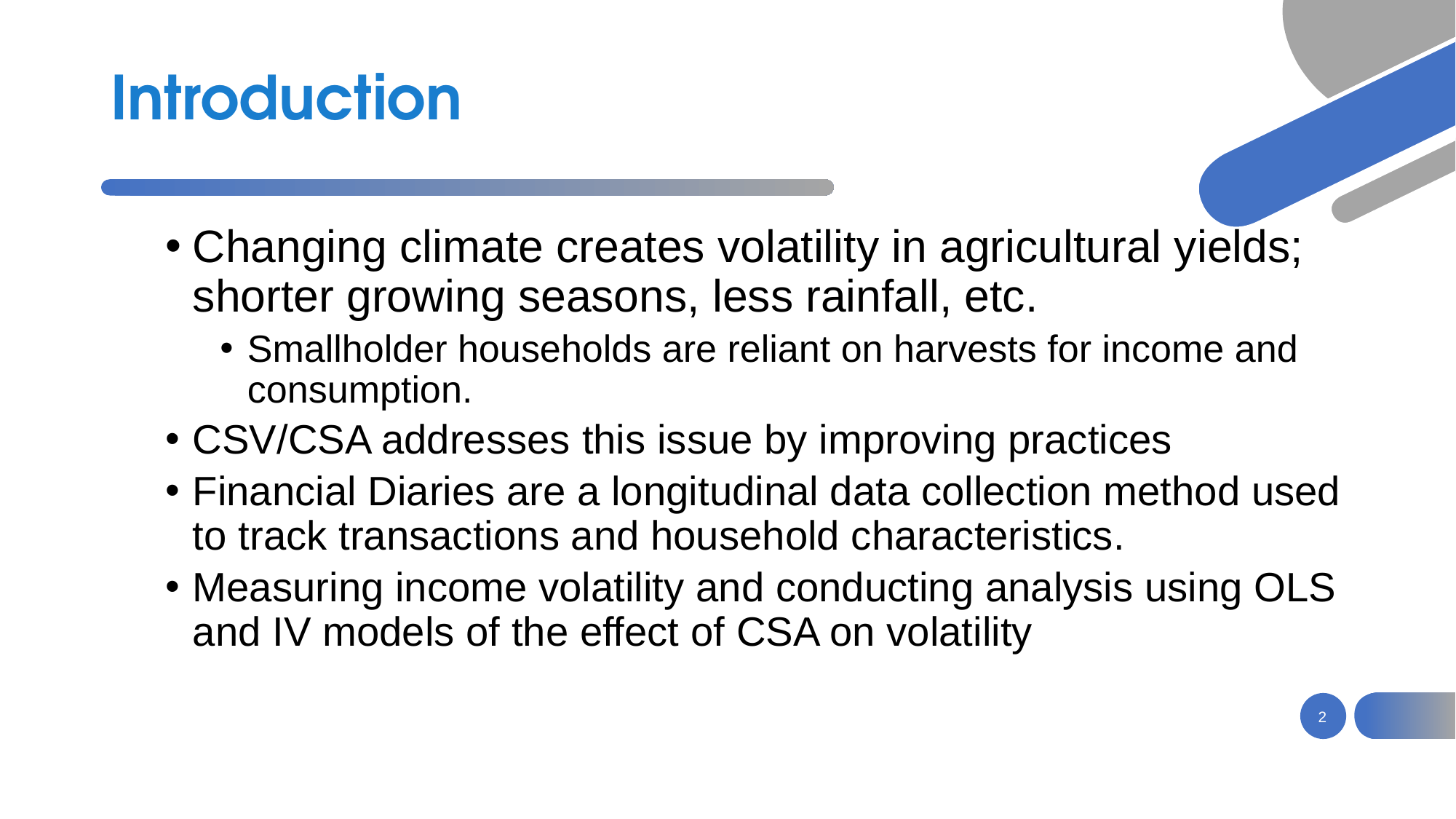

# Introduction
Changing climate creates volatility in agricultural yields; shorter growing seasons, less rainfall, etc.
Smallholder households are reliant on harvests for income and consumption.
CSV/CSA addresses this issue by improving practices
Financial Diaries are a longitudinal data collection method used to track transactions and household characteristics.
Measuring income volatility and conducting analysis using OLS and IV models of the effect of CSA on volatility

2